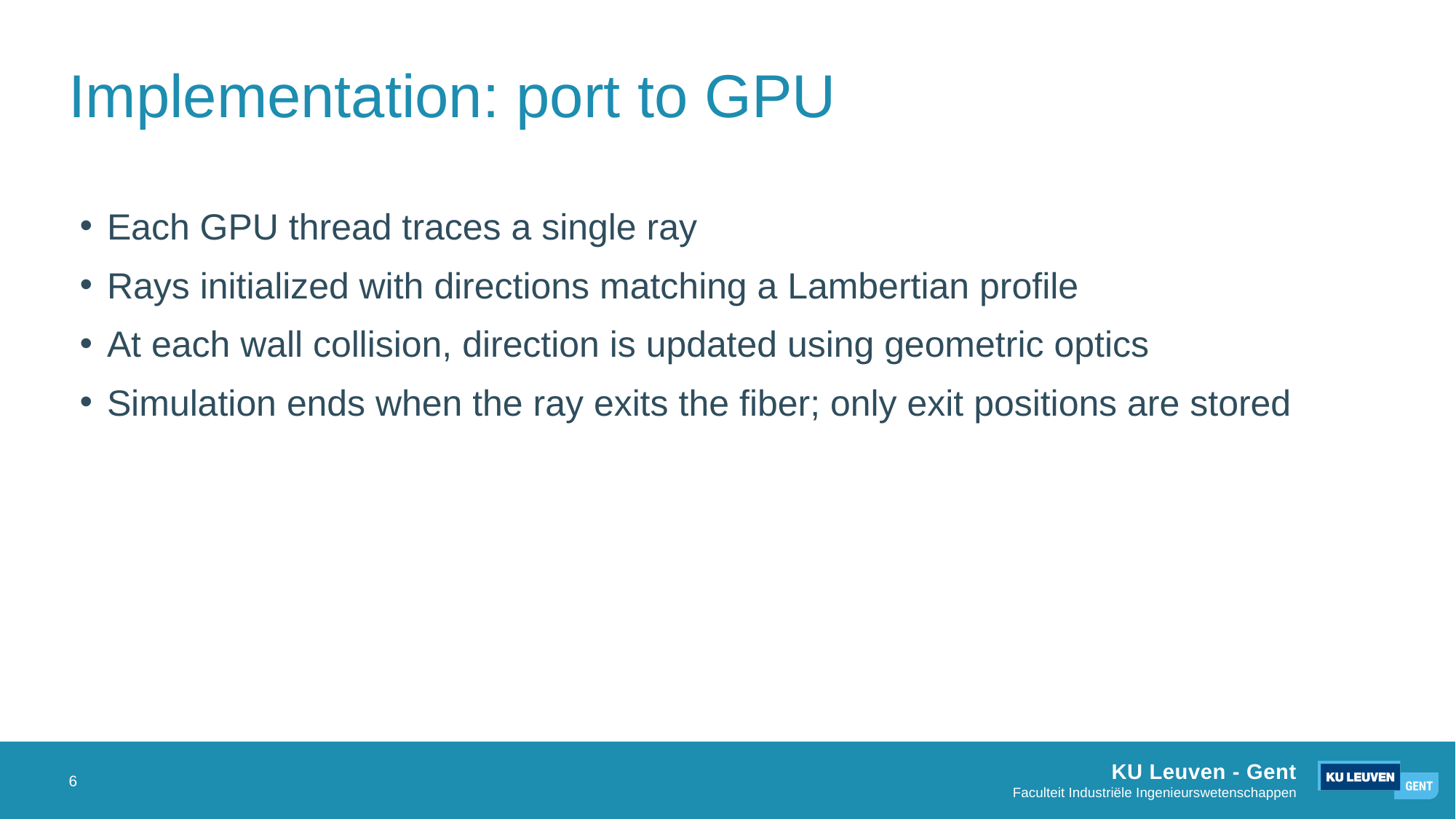

Implementation: port to GPU
# Each GPU thread traces a single ray
Rays initialized with directions matching a Lambertian profile
At each wall collision, direction is updated using geometric optics
Simulation ends when the ray exits the fiber; only exit positions are stored

6